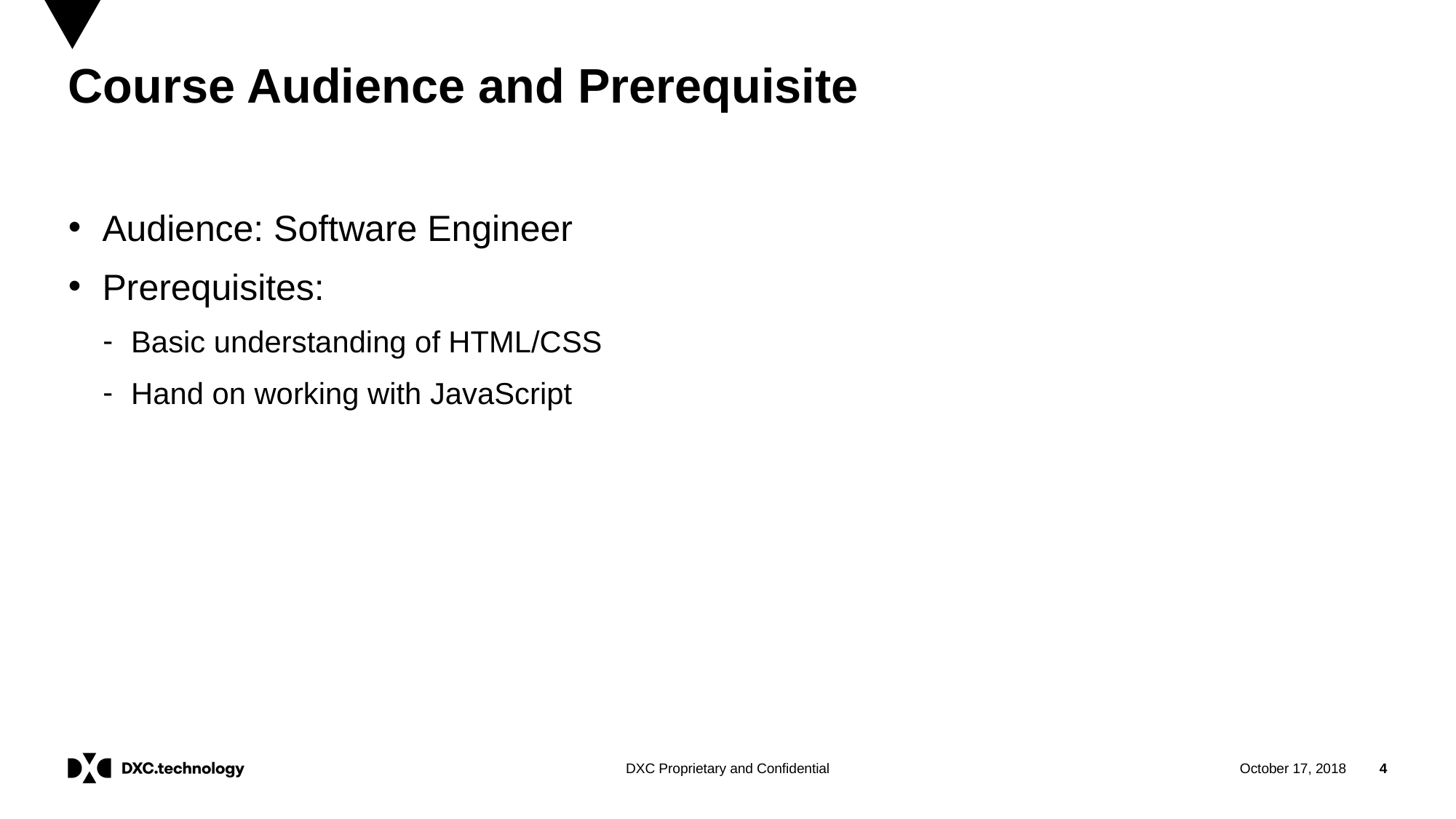

# Course Audience and Prerequisite
Audience: Software Engineer
Prerequisites:
Basic understanding of HTML/CSS
Hand on working with JavaScript